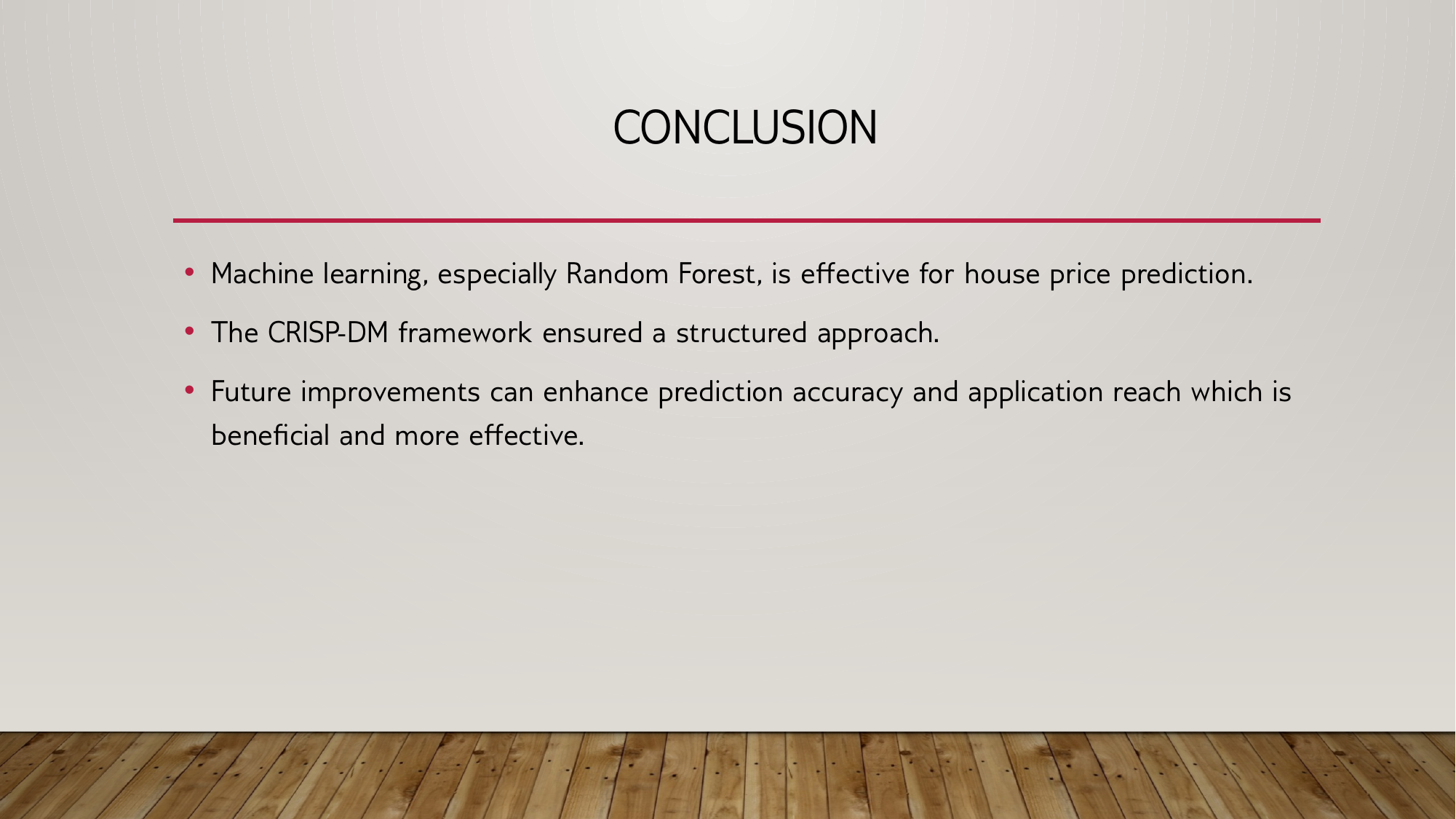

# conclusion
Machine learning, especially Random Forest, is effective for house price prediction.
The CRISP-DM framework ensured a structured approach.
Future improvements can enhance prediction accuracy and application reach which is beneficial and more effective.